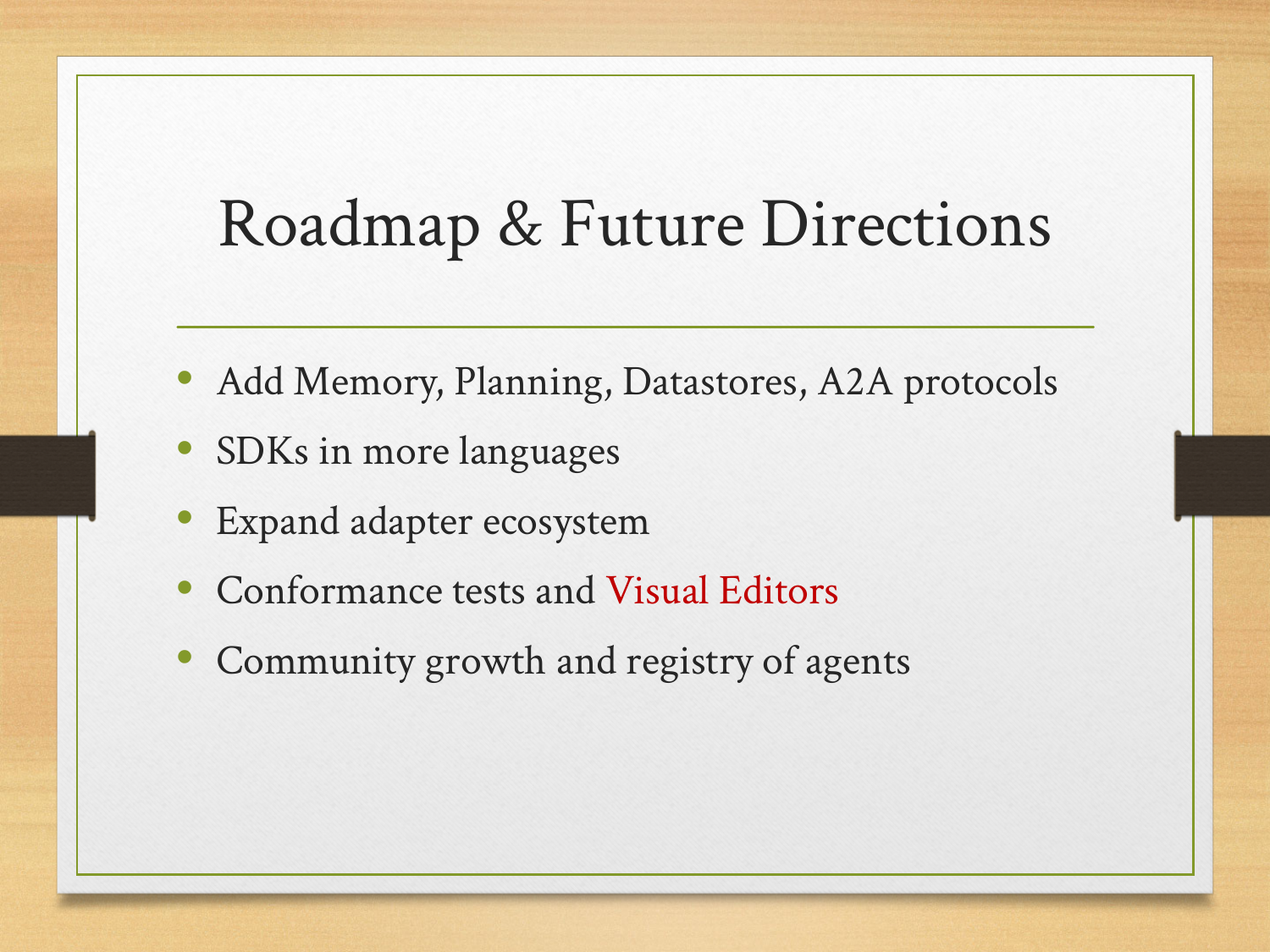

# Roadmap & Future Directions
Add Memory, Planning, Datastores, A2A protocols
SDKs in more languages
Expand adapter ecosystem
Conformance tests and Visual Editors
Community growth and registry of agents